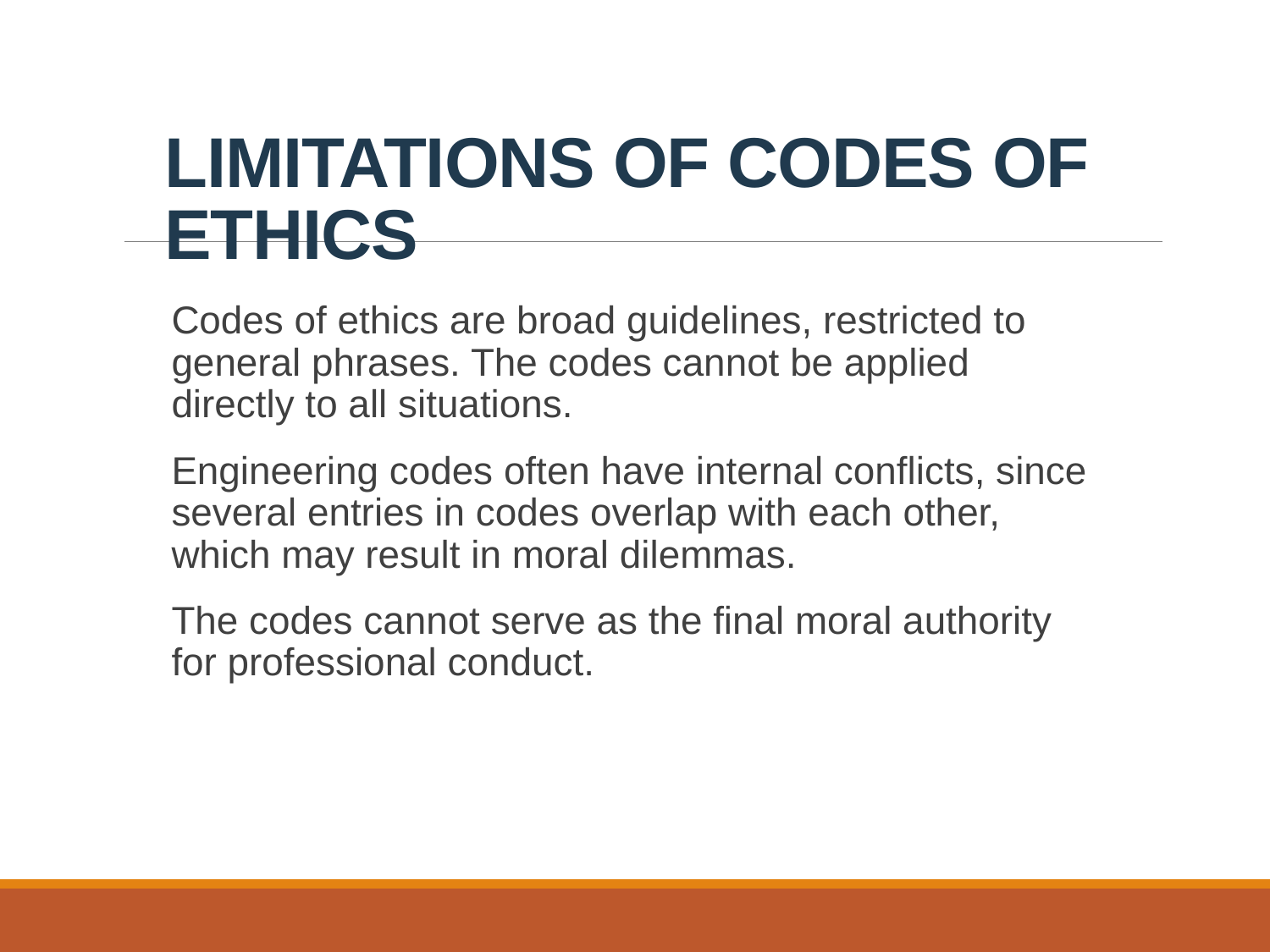

# LIMITATIONS OF CODES OF ETHICS
Codes of ethics are broad guidelines, restricted to general phrases. The codes cannot be applied directly to all situations.
Engineering codes often have internal conflicts, since several entries in codes overlap with each other, which may result in moral dilemmas.
The codes cannot serve as the final moral authority for professional conduct.